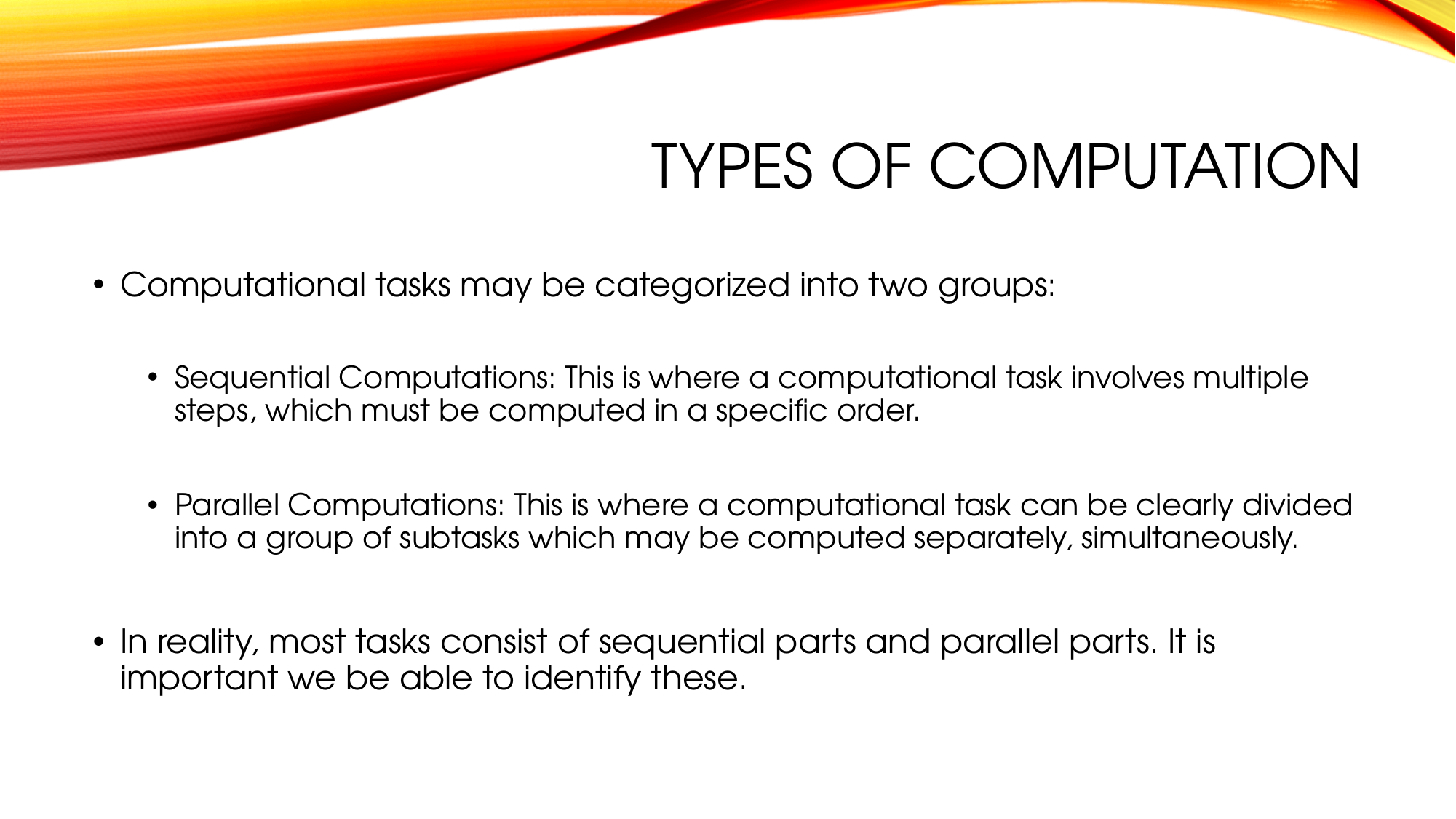

# TYPES OF COMPUTATION
Computational tasks may be categorized into two groups:

Sequential Computations: This is where a computational task involves multiple steps, which must be computed in a specific order.

Parallel Computations: This is where a computational task can be clearly divided into a group of subtasks which may be computed separately, simultaneously.

In reality, most tasks consist of sequential parts and parallel parts. It is important we be able to identify these.